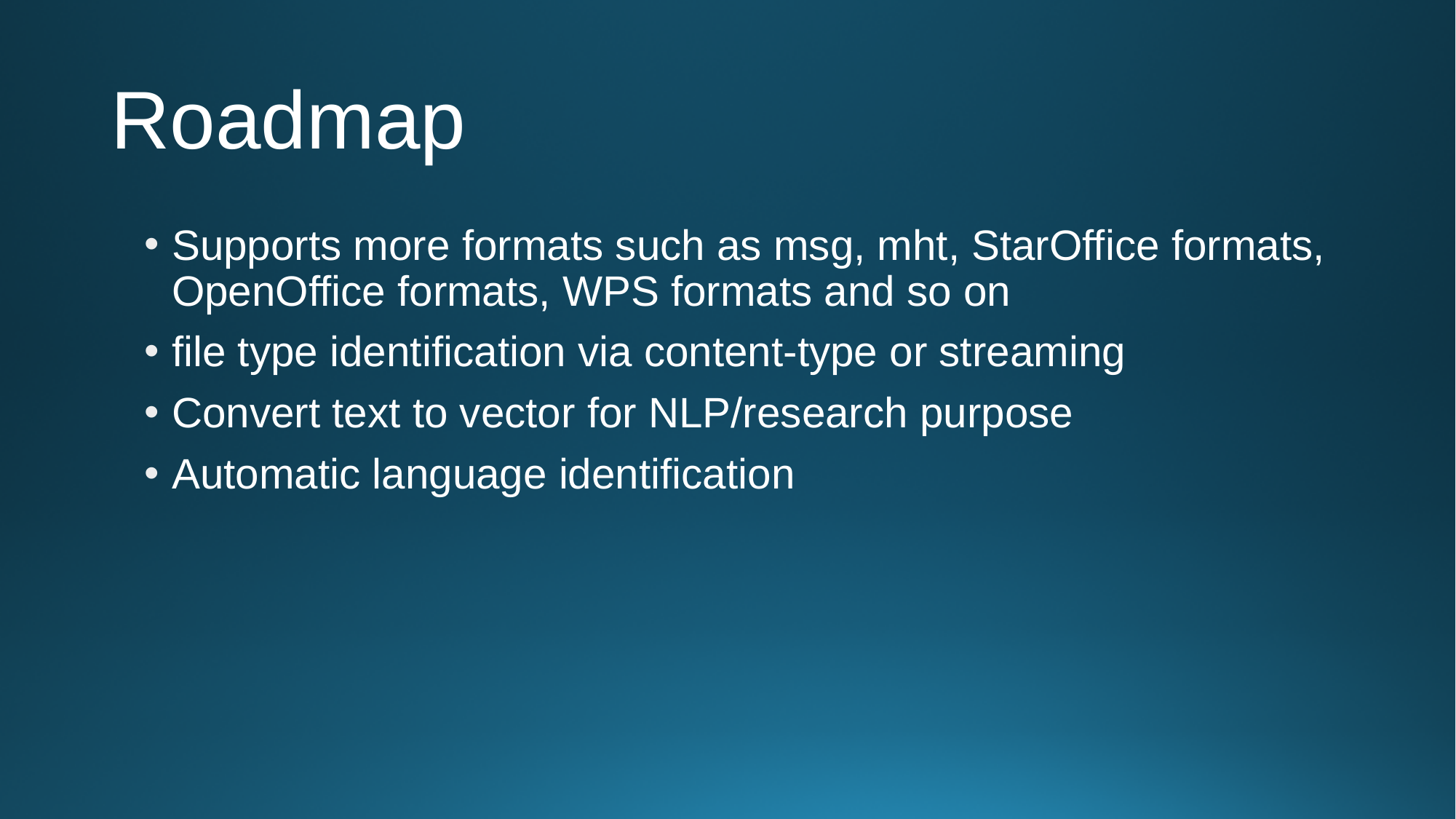

# Roadmap
Supports more formats such as msg, mht, StarOffice formats, OpenOffice formats, WPS formats and so on
file type identification via content-type or streaming
Convert text to vector for NLP/research purpose
Automatic language identification